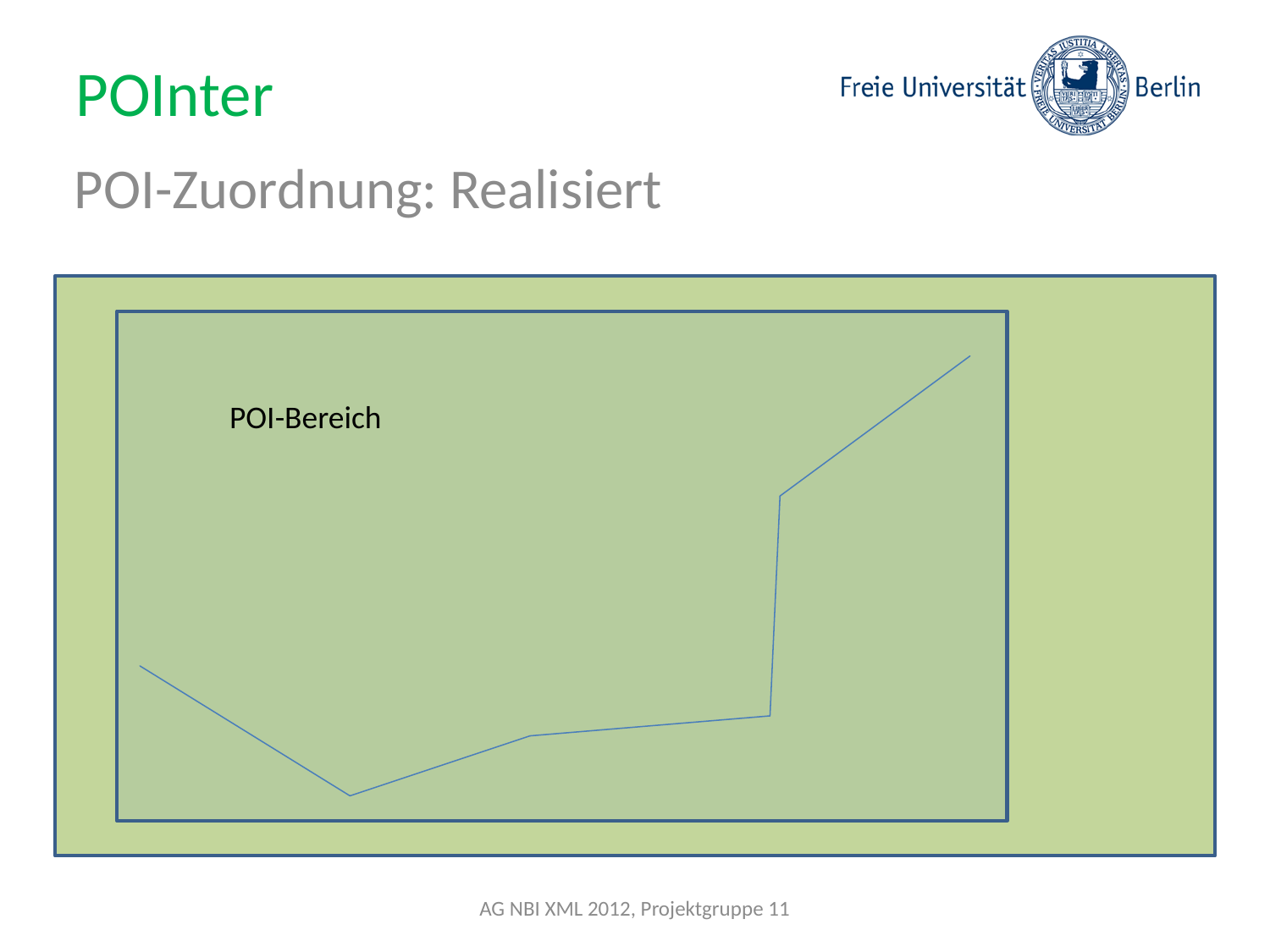

# POInter
POI-Zuordnung: Realisiert

POI-Bereich
AG NBI XML 2012, Projektgruppe 11